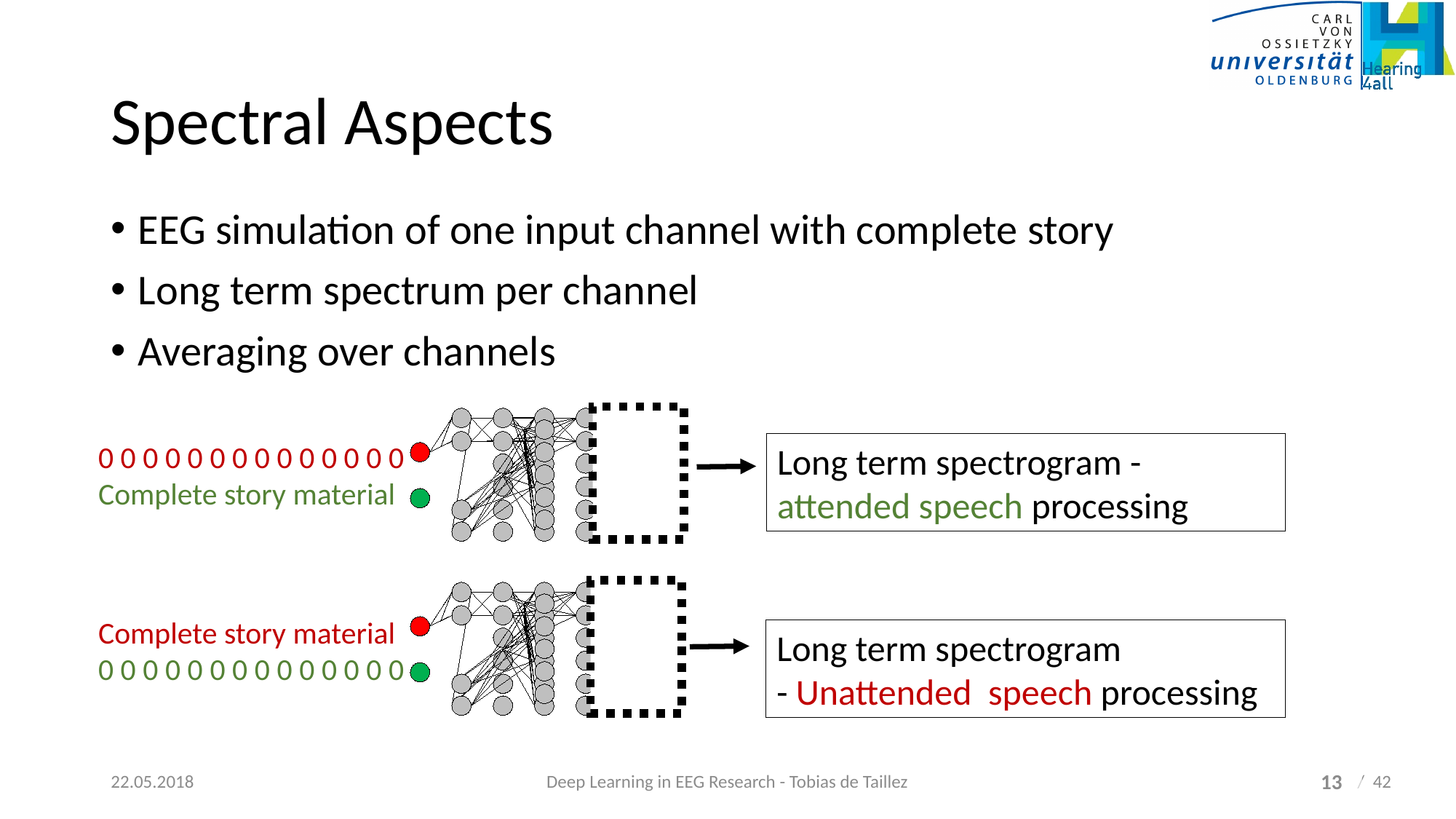

# Spectral Aspects
EEG simulation of one input channel with complete story
Long term spectrum per channel
Averaging over channels

0 0 0 0 0 0 0 0 0 0 0 0 0 0
Complete story material
Long term spectrogram - attended speech processing

Complete story material
0 0 0 0 0 0 0 0 0 0 0 0 0 0
Long term spectrogram
- Unattended  speech processing
13
22.05.2018
Deep Learning in EEG Research - Tobias de Taillez